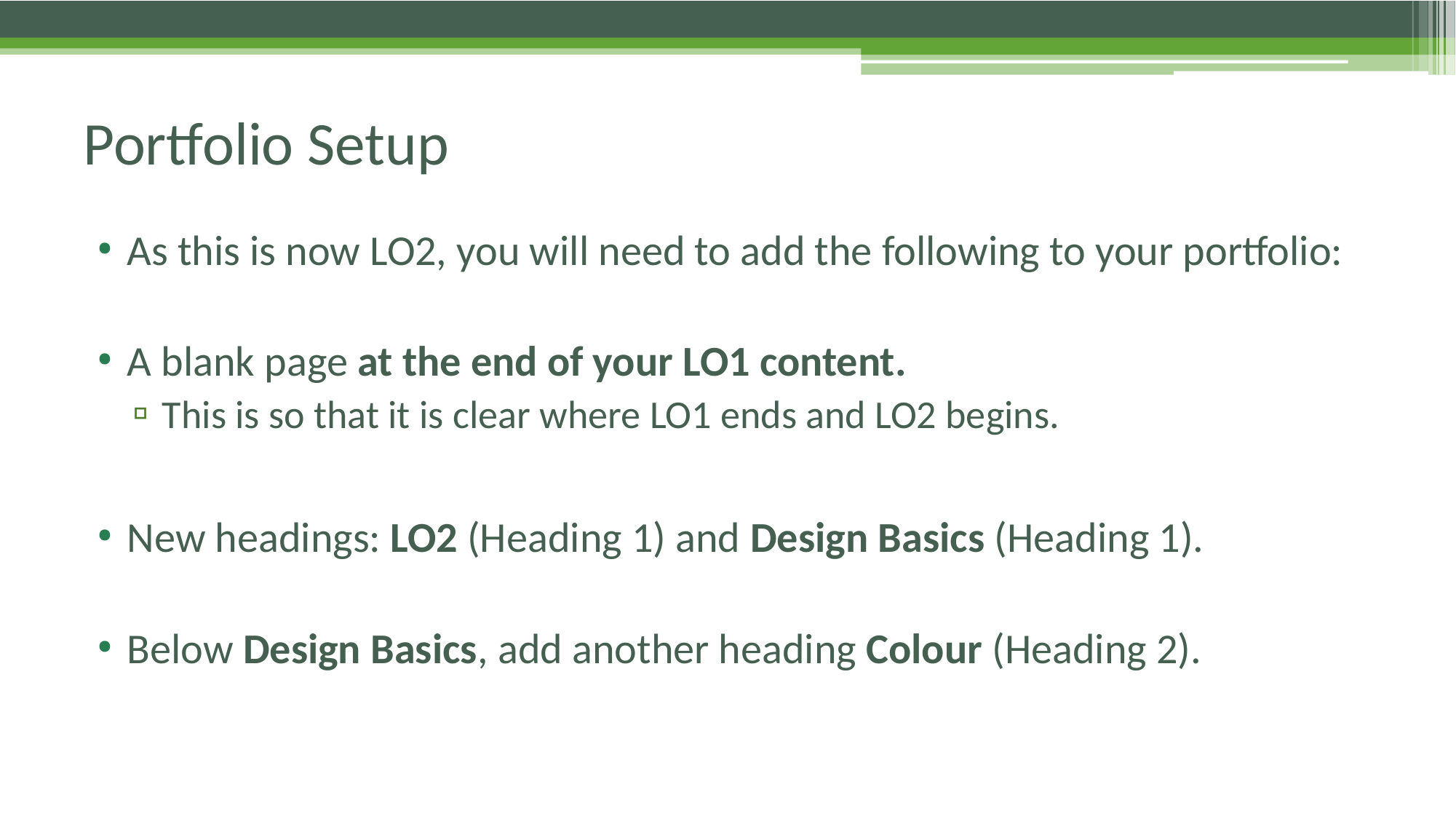

# Portfolio Setup
As this is now LO2, you will need to add the following to your portfolio:

A blank page at the end of your LO1 content.
This is so that it is clear where LO1 ends and LO2 begins.

New headings: LO2 (Heading 1) and Design Basics (Heading 1).

Below Design Basics, add another heading Colour (Heading 2).